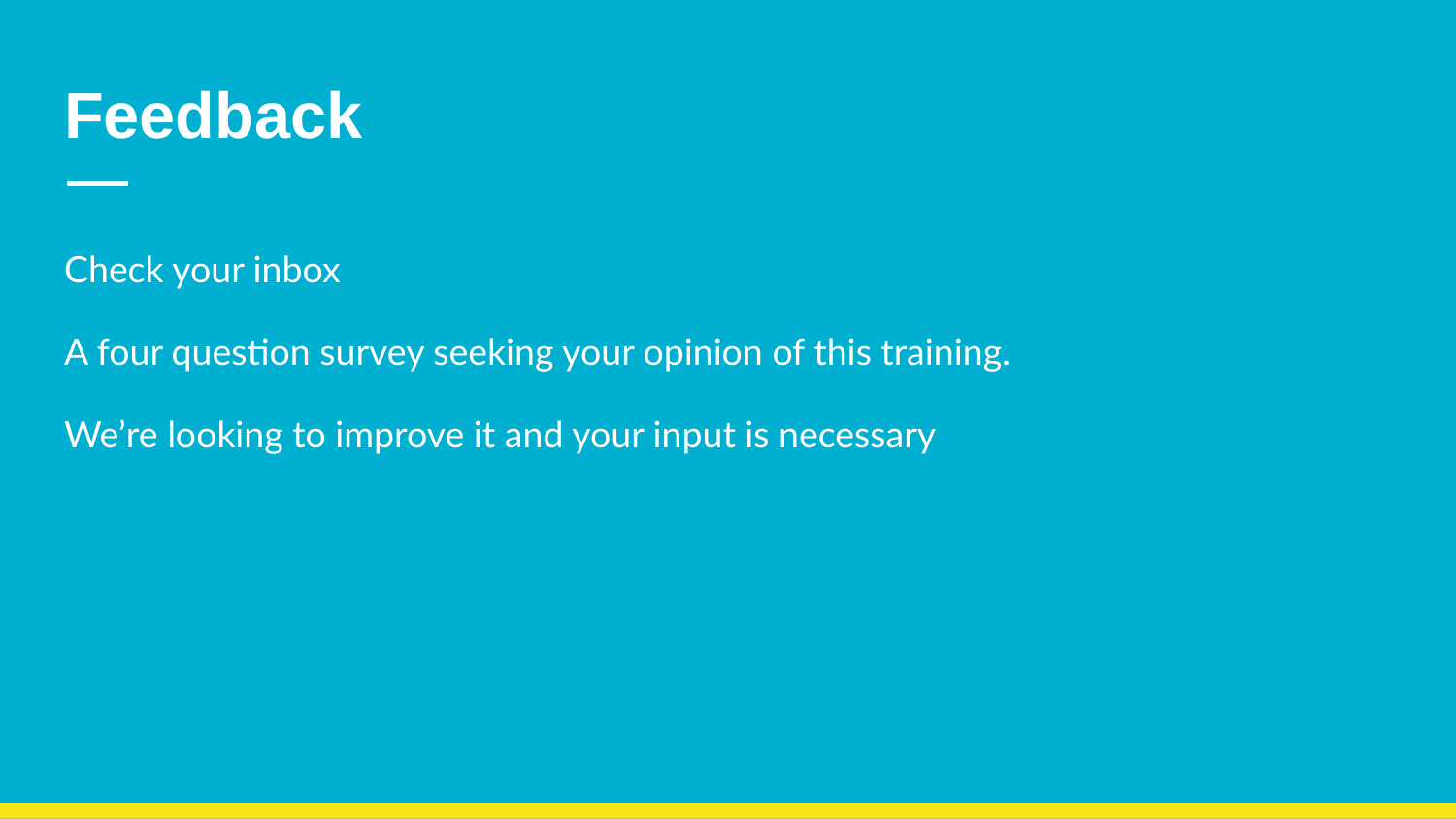

# Feedback
Check your inbox
A four question survey seeking your opinion of this training.
We’re looking to improve it and your input is necessary